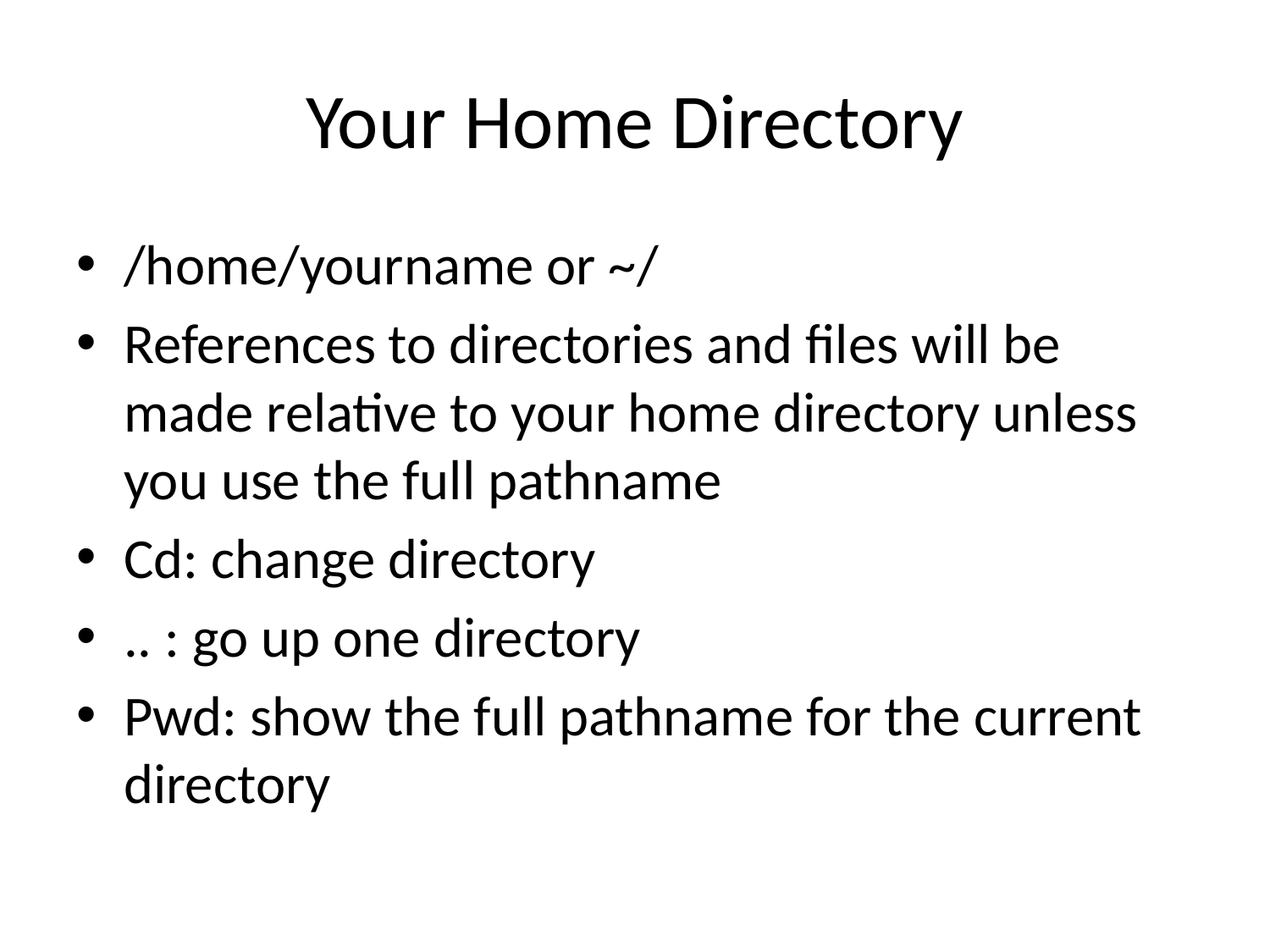

# Your Home Directory
/home/yourname or ~/
References to directories and files will be made relative to your home directory unless you use the full pathname
Cd: change directory
.. : go up one directory
Pwd: show the full pathname for the current directory